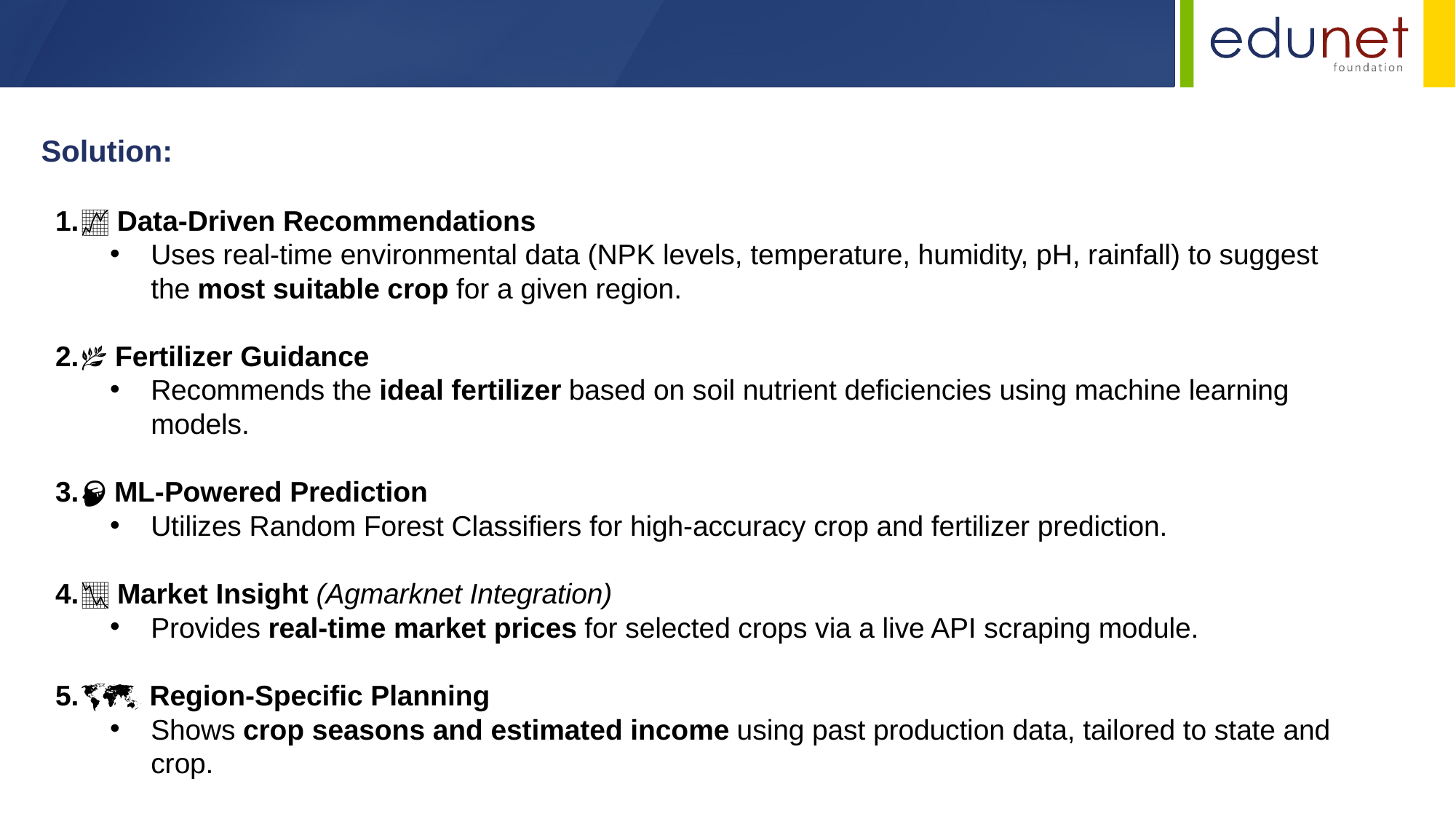

Solution:
📈 Data-Driven Recommendations
Uses real-time environmental data (NPK levels, temperature, humidity, pH, rainfall) to suggest the most suitable crop for a given region.

🌿 Fertilizer Guidance
Recommends the ideal fertilizer based on soil nutrient deficiencies using machine learning models.

🧠 ML-Powered Prediction
Utilizes Random Forest Classifiers for high-accuracy crop and fertilizer prediction.

📉 Market Insight (Agmarknet Integration)
Provides real-time market prices for selected crops via a live API scraping module.

🗺️ Region-Specific Planning
Shows crop seasons and estimated income using past production data, tailored to state and crop.